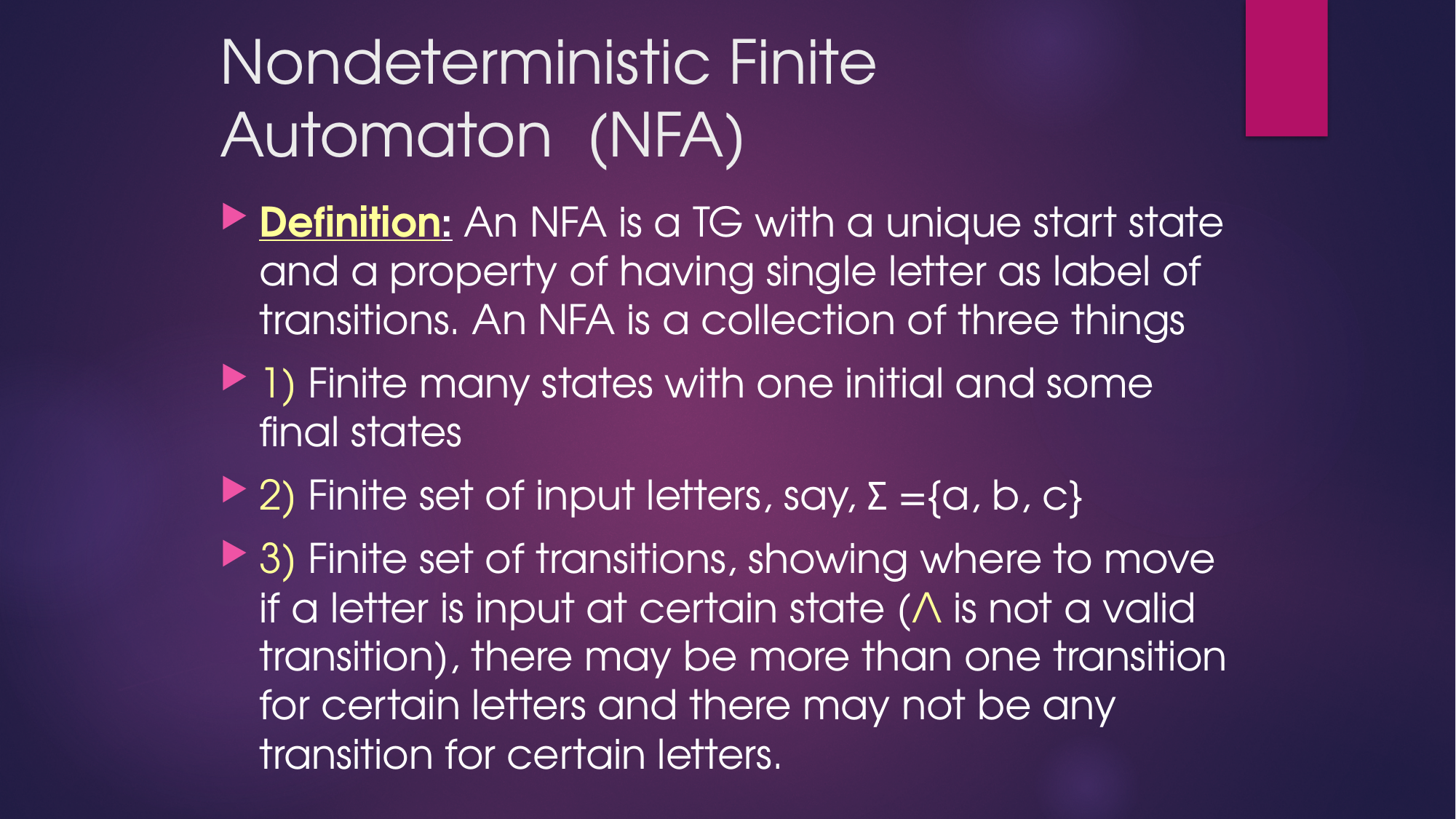

# Nondeterministic Finite Automaton  (NFA)
Definition: An NFA is a TG with a unique start state and a property of having single letter as label of transitions. An NFA is a collection of three things
1) Finite many states with one initial and some final states
2) Finite set of input letters, say, Σ ={a, b, c}
3) Finite set of transitions, showing where to move if a letter is input at certain state (Λ is not a valid transition), there may be more than one transition for certain letters and there may not be any transition for certain letters.